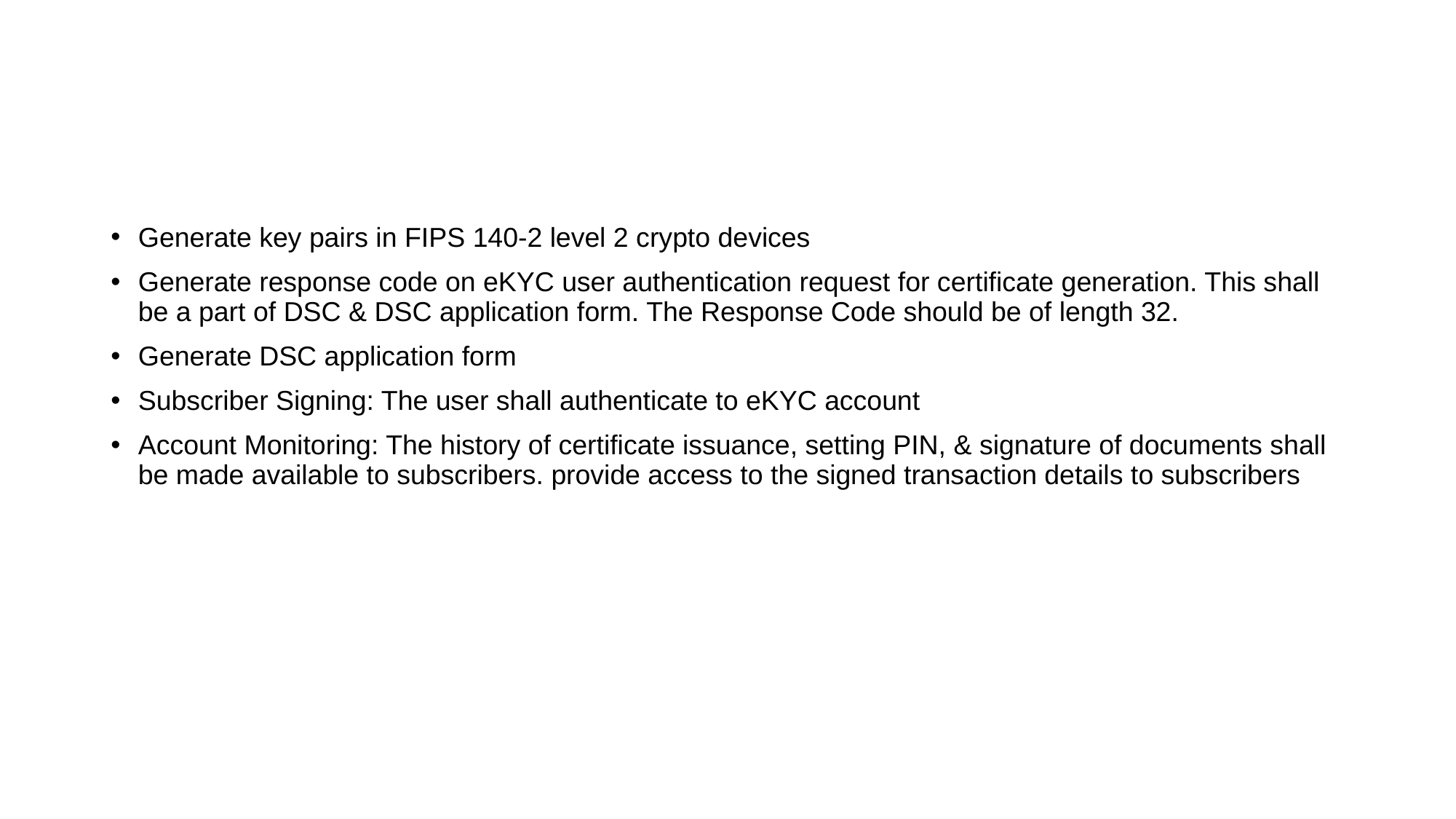

Generate key pairs in FIPS 140-2 level 2 crypto devices
Generate response code on eKYC user authentication request for certificate generation. This shall be a part of DSC & DSC application form. The Response Code should be of length 32.
Generate DSC application form
Subscriber Signing: The user shall authenticate to eKYC account
Account Monitoring: The history of certificate issuance, setting PIN, & signature of documents shall be made available to subscribers. provide access to the signed transaction details to subscribers